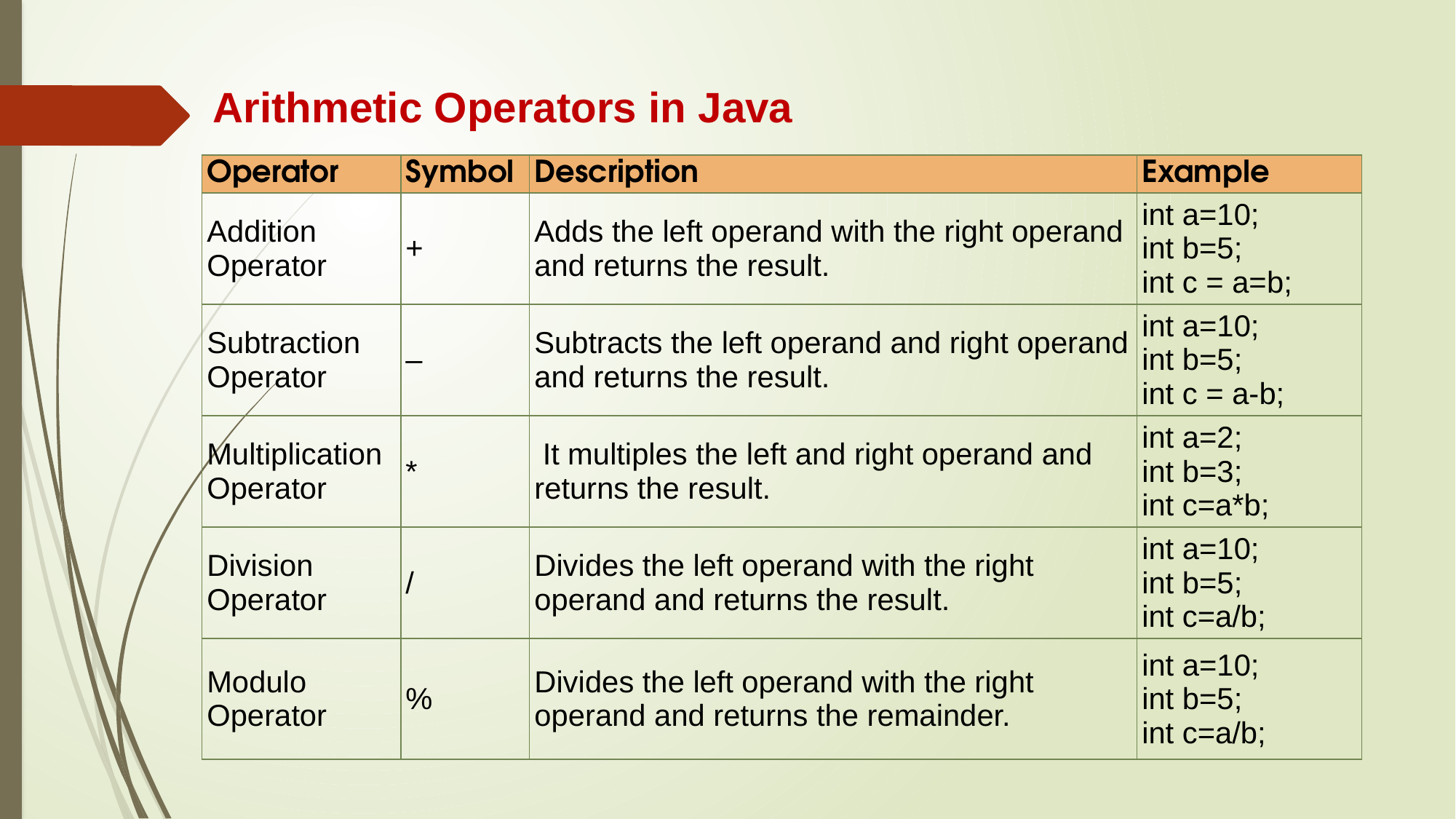

# Arithmetic Operators in Java
| Operator | Symbol | Description | Example |
| --- | --- | --- | --- |
| Addition Operator | + | Adds the left operand with the right operand and returns the result. | int a=10; int b=5; int c = a=b; |
| Subtraction Operator | – | Subtracts the left operand and right operand and returns the result. | int a=10; int b=5; int c = a-b; |
| Multiplication Operator | \* | It multiples the left and right operand and returns the result. | int a=2; int b=3; int c=a\*b; |
| Division Operator | / | Divides the left operand with the right operand and returns the result. | int a=10; int b=5; int c=a/b; |
| Modulo Operator | % | Divides the left operand with the right operand and returns the remainder. | int a=10; int b=5; int c=a/b; |